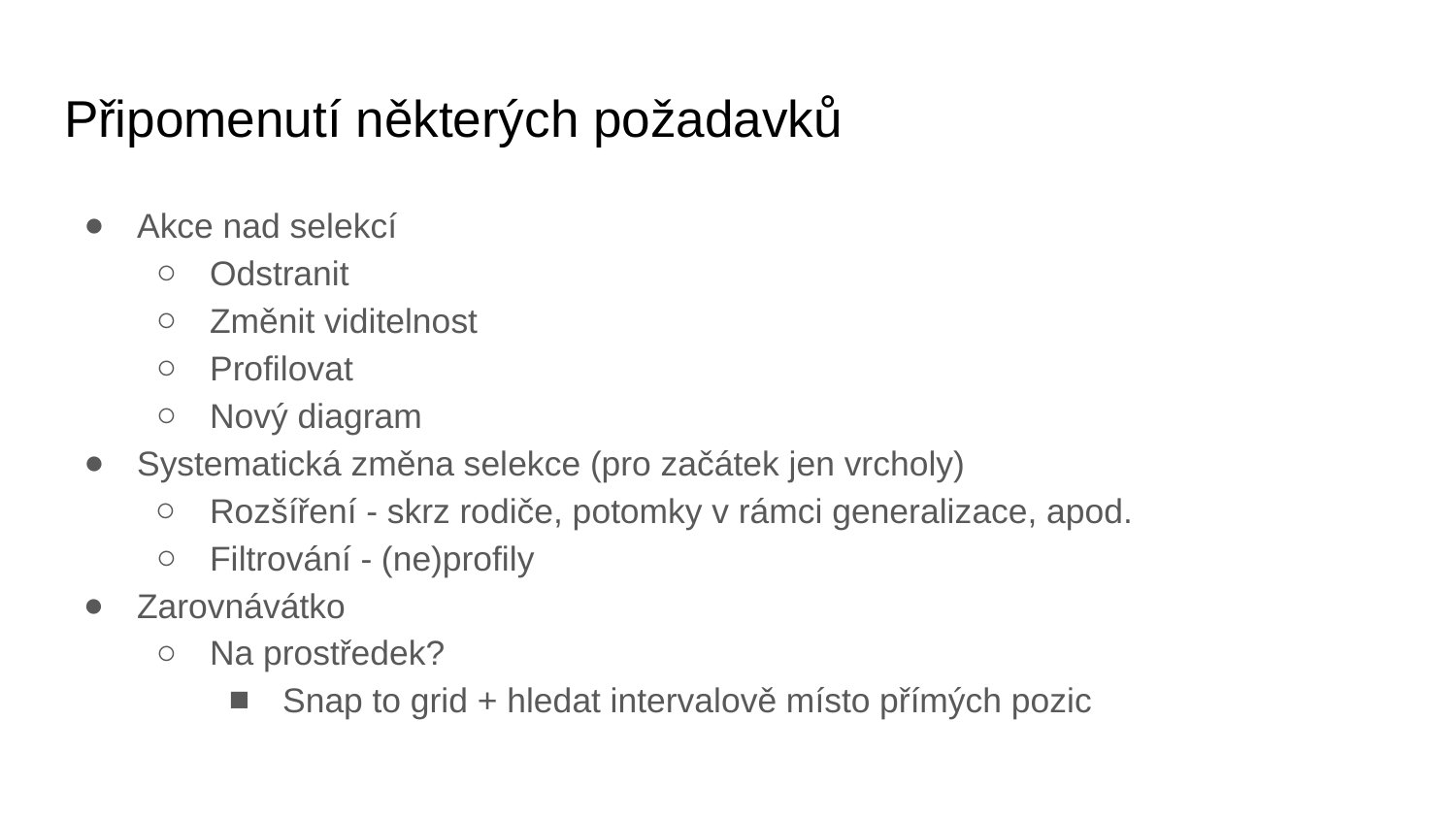

# Připomenutí některých požadavků
Akce nad selekcí
Odstranit
Změnit viditelnost
Profilovat
Nový diagram
Systematická změna selekce (pro začátek jen vrcholy)
Rozšíření - skrz rodiče, potomky v rámci generalizace, apod.
Filtrování - (ne)profily
Zarovnávátko
Na prostředek?
Snap to grid + hledat intervalově místo přímých pozic